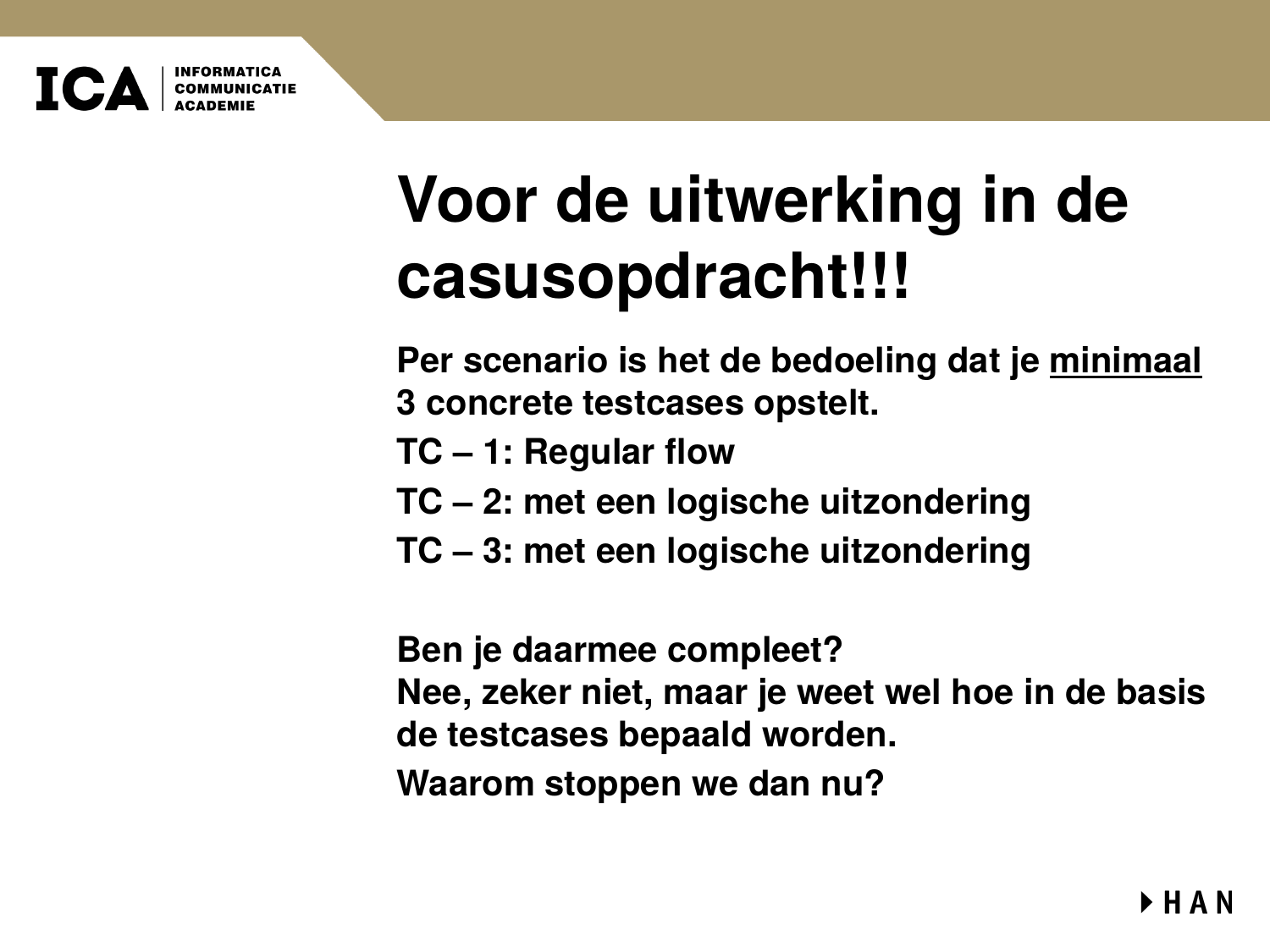

# Voor de uitwerking in de casusopdracht!!!

Per scenario is het de bedoeling dat je minimaal 3 concrete testcases opstelt.
TC – 1: Regular flow
TC – 2: met een logische uitzondering
TC – 3: met een logische uitzondering

Ben je daarmee compleet?
Nee, zeker niet, maar je weet wel hoe in de basis de testcases bepaald worden.
Waarom stoppen we dan nu?